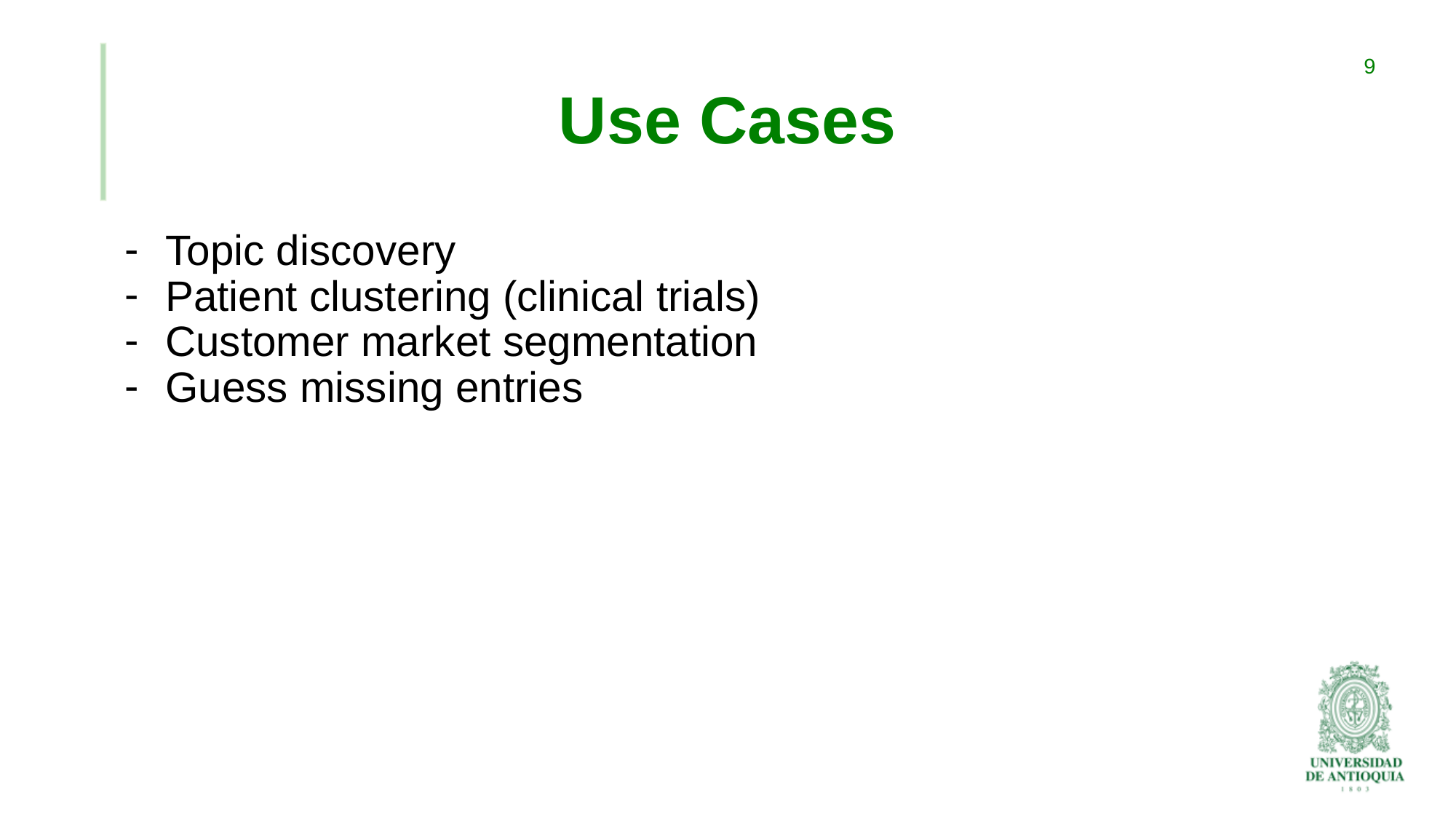

# Use Cases
9
Topic discovery
Patient clustering (clinical trials)
Customer market segmentation
Guess missing entries